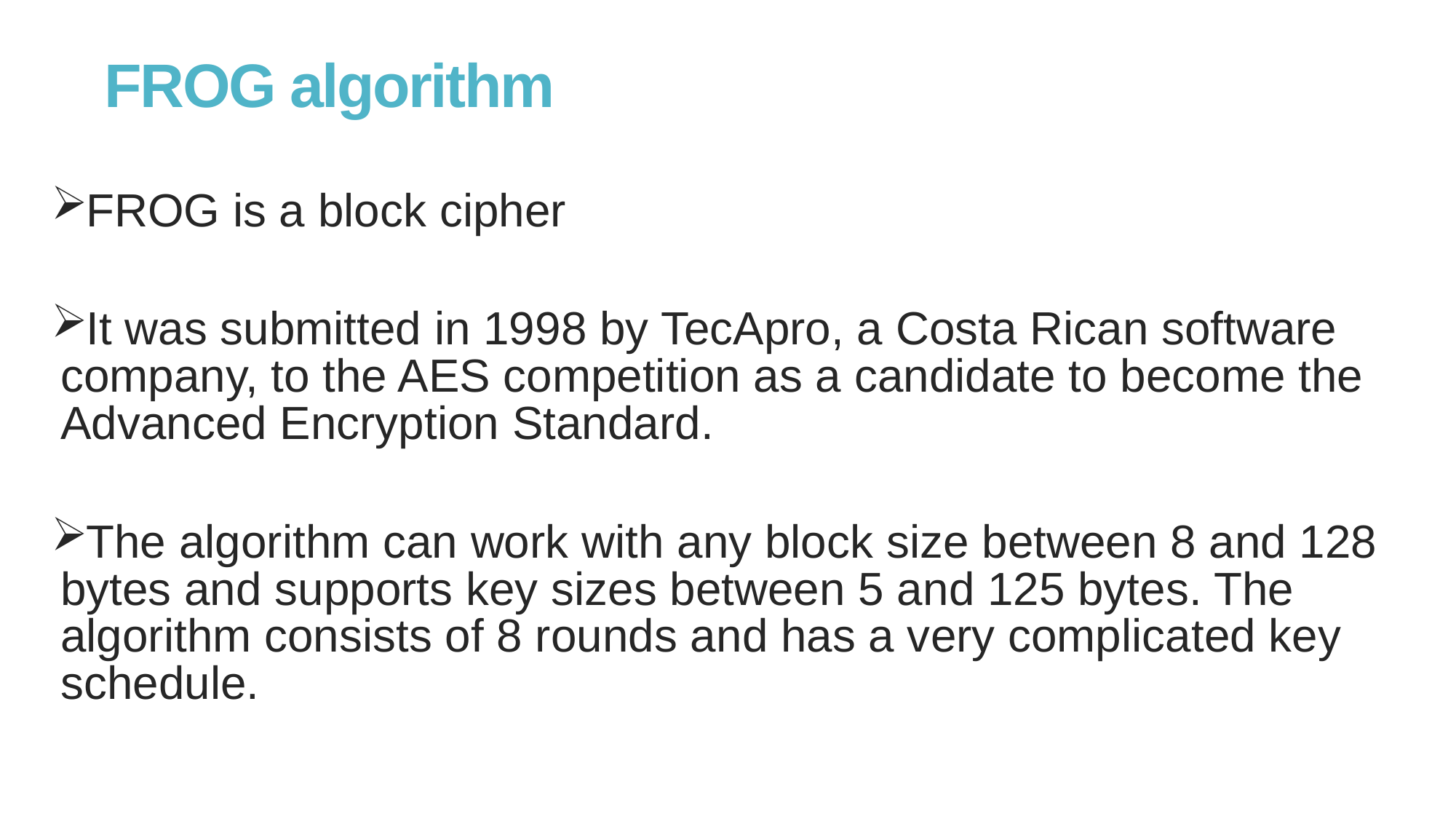

# FROG algorithm
 FROG is a block cipher

 It was submitted in 1998 by TecApro, a Costa Rican software   company, to the AES competition as a candidate to become the Advanced Encryption Standard.

 The algorithm can work with any block size between 8 and 128  bytes and supports key sizes between 5 and 125 bytes. The algorithm consists of 8 rounds and has a very complicated key schedule.